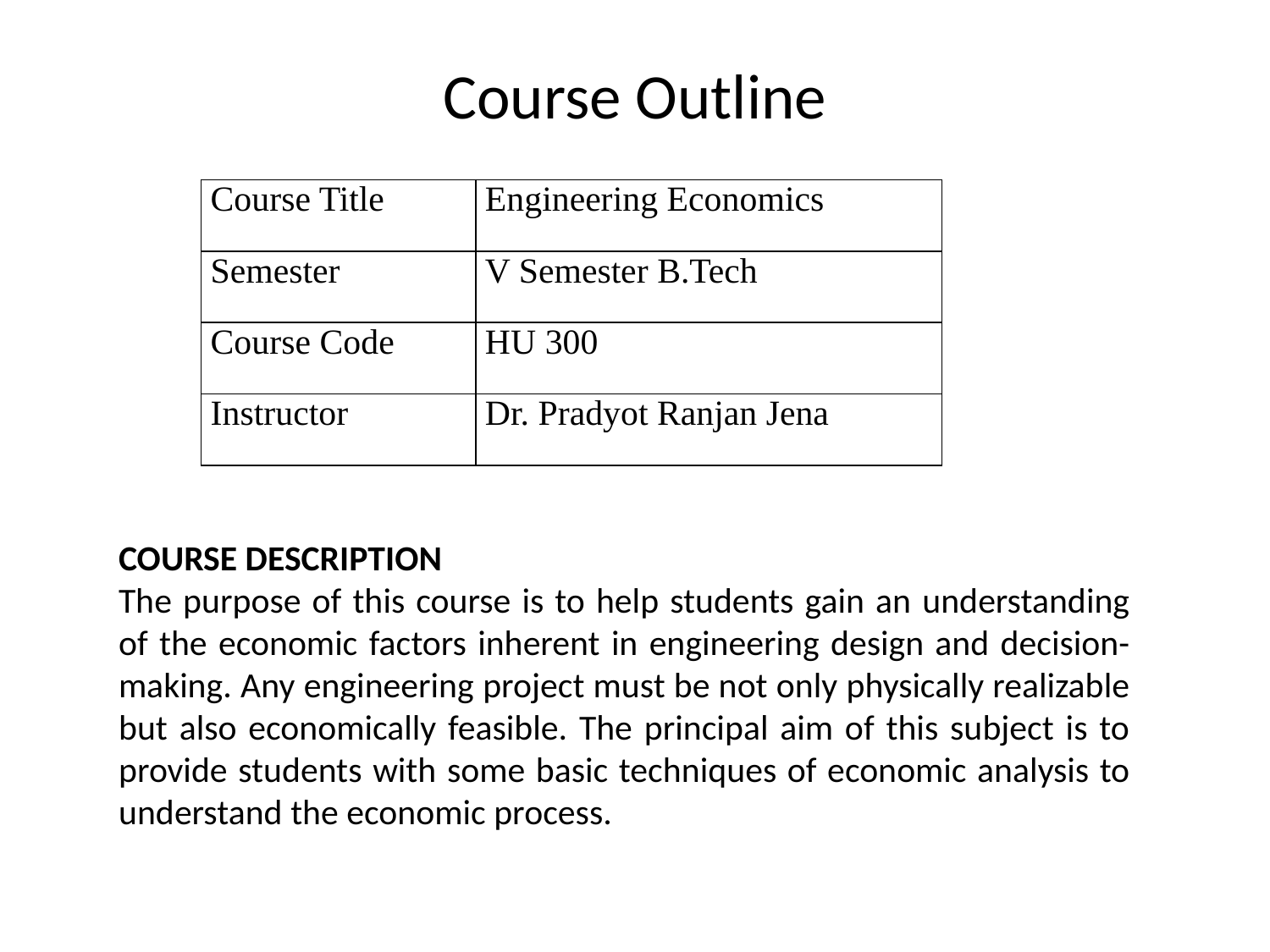

# Course Outline
| Course Title | Engineering Economics |
| --- | --- |
| Semester | V Semester B.Tech |
| Course Code | HU 300 |
| Instructor | Dr. Pradyot Ranjan Jena |
COURSE DESCRIPTION
The purpose of this course is to help students gain an understanding of the economic factors inherent in engineering design and decision-making. Any engineering project must be not only physically realizable but also economically feasible. The principal aim of this subject is to provide students with some basic techniques of economic analysis to understand the economic process.